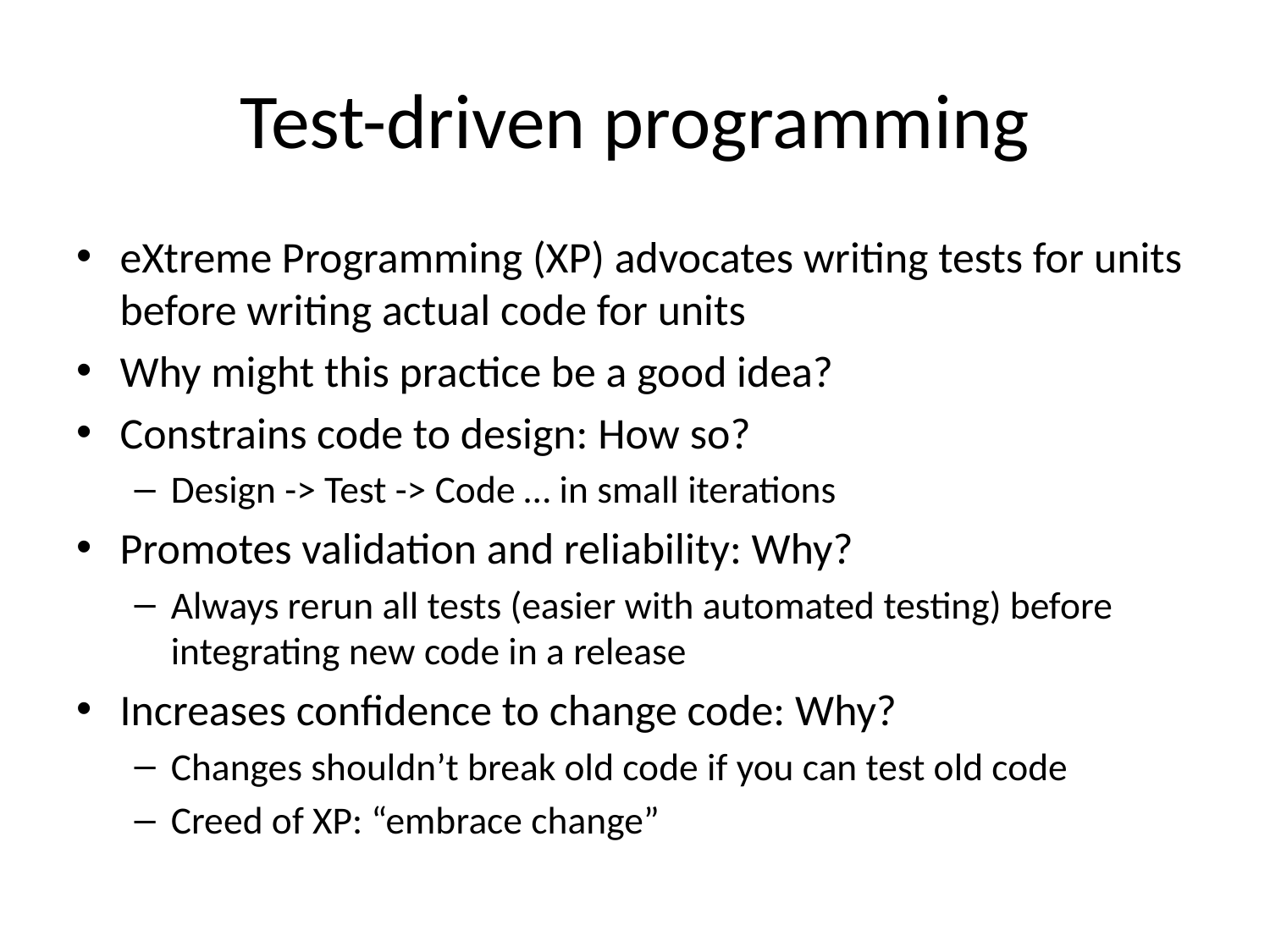

# Test-driven programming
eXtreme Programming (XP) advocates writing tests for units before writing actual code for units
Why might this practice be a good idea?
Constrains code to design: How so?
Design -> Test -> Code … in small iterations
Promotes validation and reliability: Why?
Always rerun all tests (easier with automated testing) before integrating new code in a release
Increases confidence to change code: Why?
Changes shouldn’t break old code if you can test old code
Creed of XP: “embrace change”